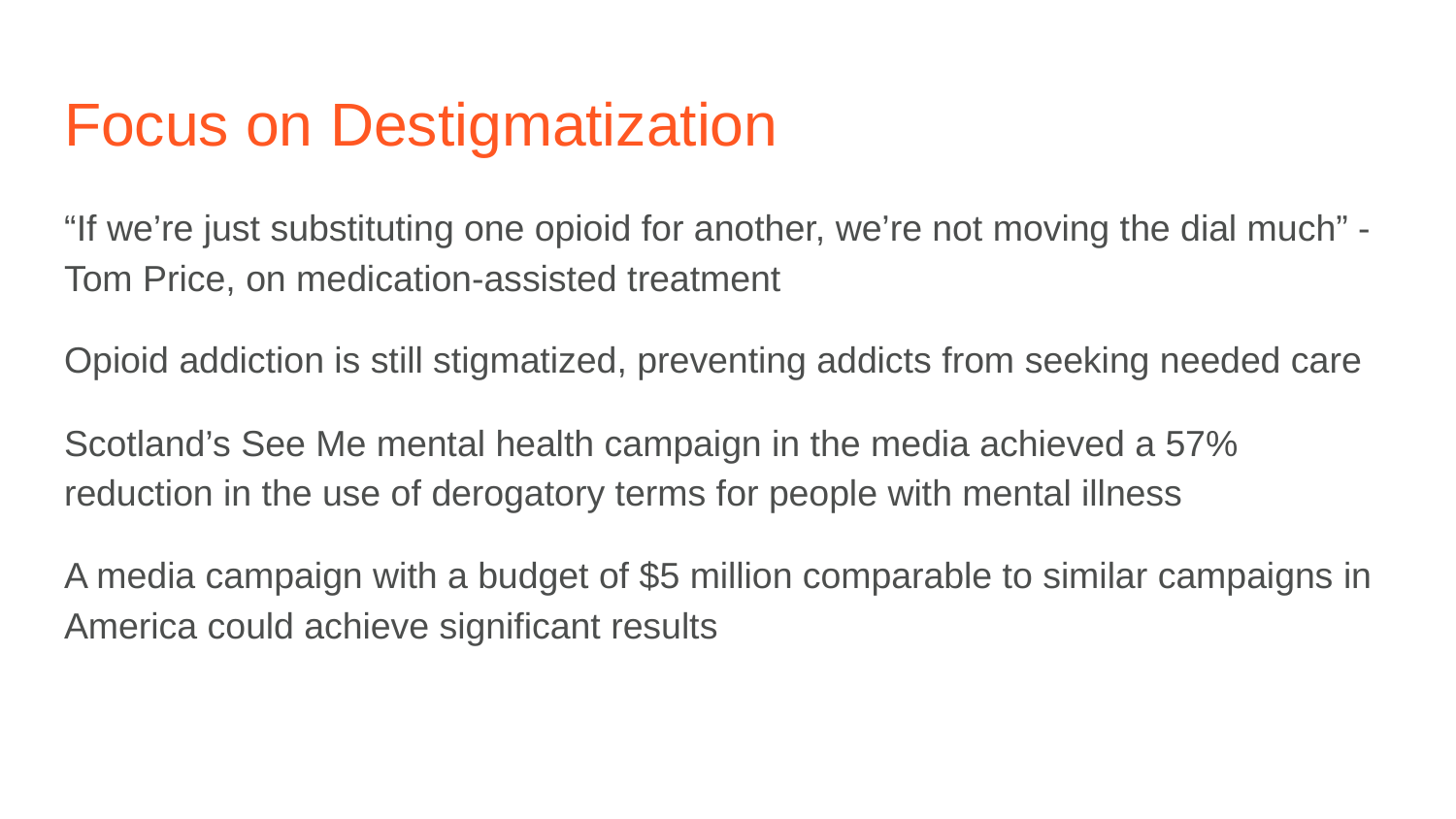

# Focus on Destigmatization
“If we’re just substituting one opioid for another, we’re not moving the dial much” - Tom Price, on medication-assisted treatment
Opioid addiction is still stigmatized, preventing addicts from seeking needed care
Scotland’s See Me mental health campaign in the media achieved a 57% reduction in the use of derogatory terms for people with mental illness
A media campaign with a budget of $5 million comparable to similar campaigns in America could achieve significant results